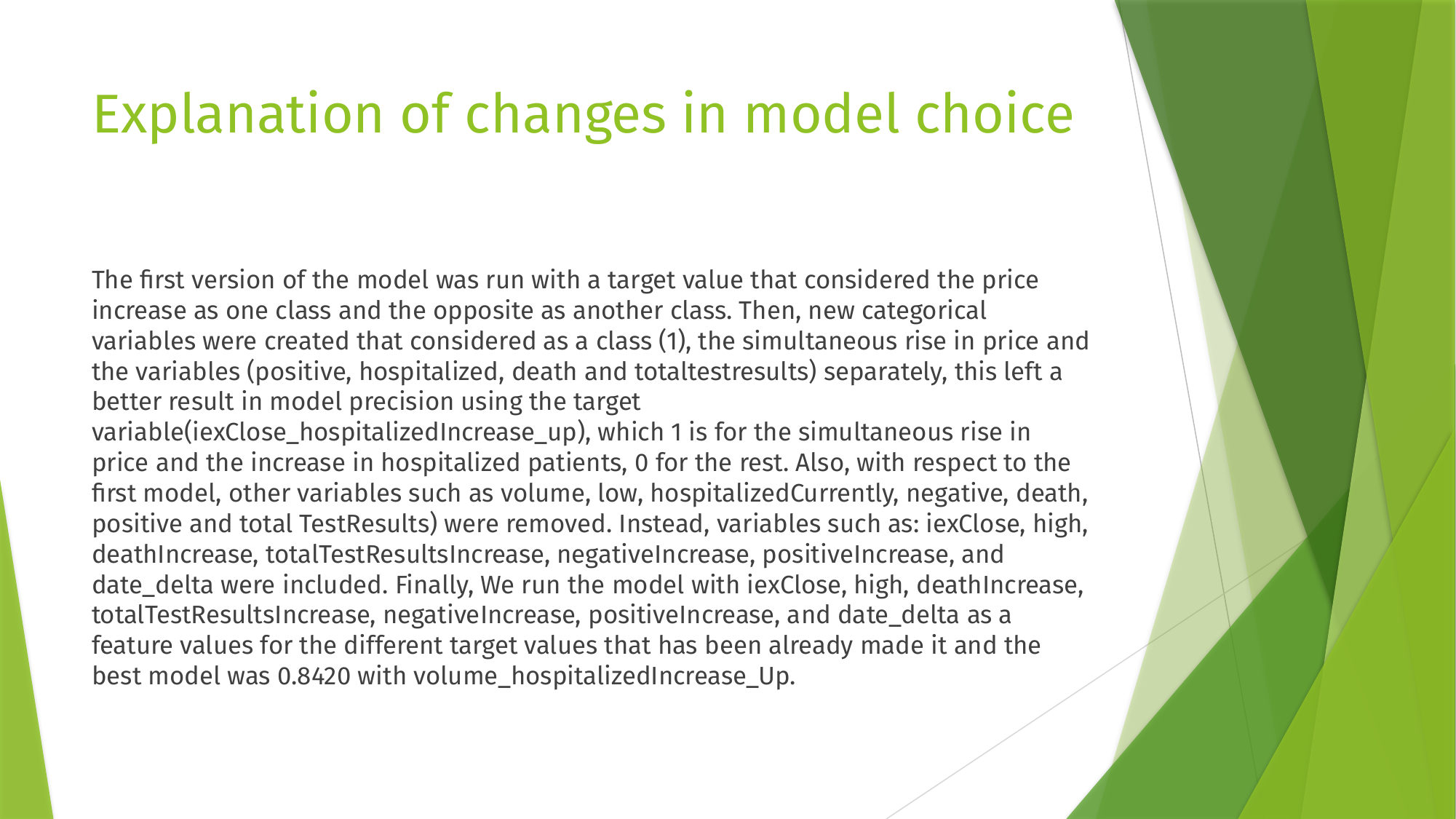

# Explanation of changes in model choice
The first version of the model was run with a target value that considered the price increase as one class and the opposite as another class. Then, new categorical variables were created that considered as a class (1), the simultaneous rise in price and the variables (positive, hospitalized, death and totaltestresults) separately, this left a better result in model precision using the target variable(iexClose_hospitalizedIncrease_up), which 1 is for the simultaneous rise in price and the increase in hospitalized patients, 0 for the rest. Also, with respect to the first model, other variables such as volume, low, hospitalizedCurrently, negative, death, positive and total TestResults) were removed. Instead, variables such as: iexClose, high, deathIncrease, totalTestResultsIncrease, negativeIncrease, positiveIncrease, and date_delta were included. Finally, We run the model with iexClose, high, deathIncrease, totalTestResultsIncrease, negativeIncrease, positiveIncrease, and date_delta as a feature values for the different target values that has been already made it and the best model was 0.8420 with volume_hospitalizedIncrease_Up.